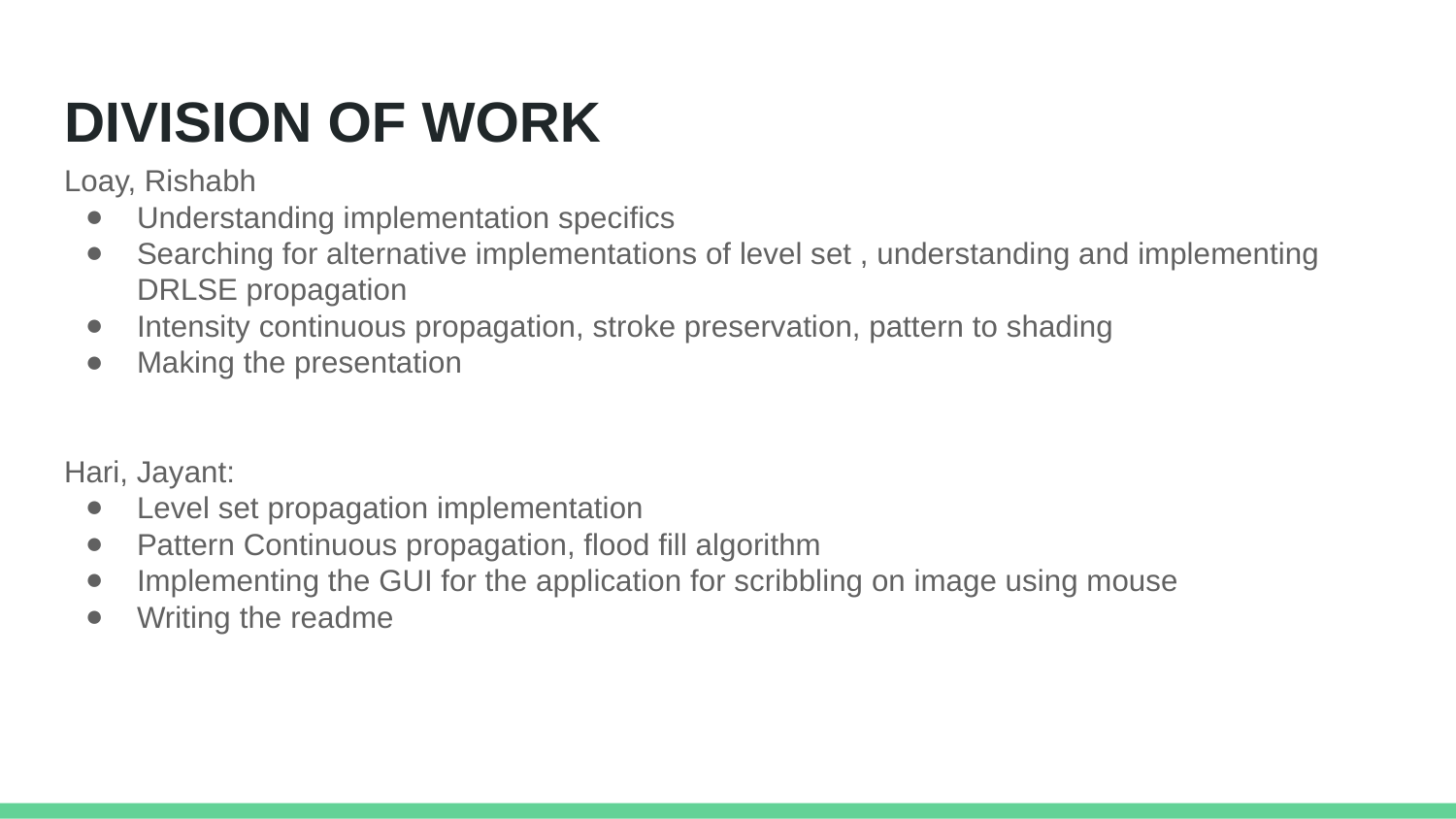

# DIVISION OF WORK
Loay, Rishabh
Understanding implementation specifics
Searching for alternative implementations of level set , understanding and implementing DRLSE propagation
Intensity continuous propagation, stroke preservation, pattern to shading
Making the presentation

Hari, Jayant:
Level set propagation implementation
Pattern Continuous propagation, flood fill algorithm
Implementing the GUI for the application for scribbling on image using mouse
Writing the readme